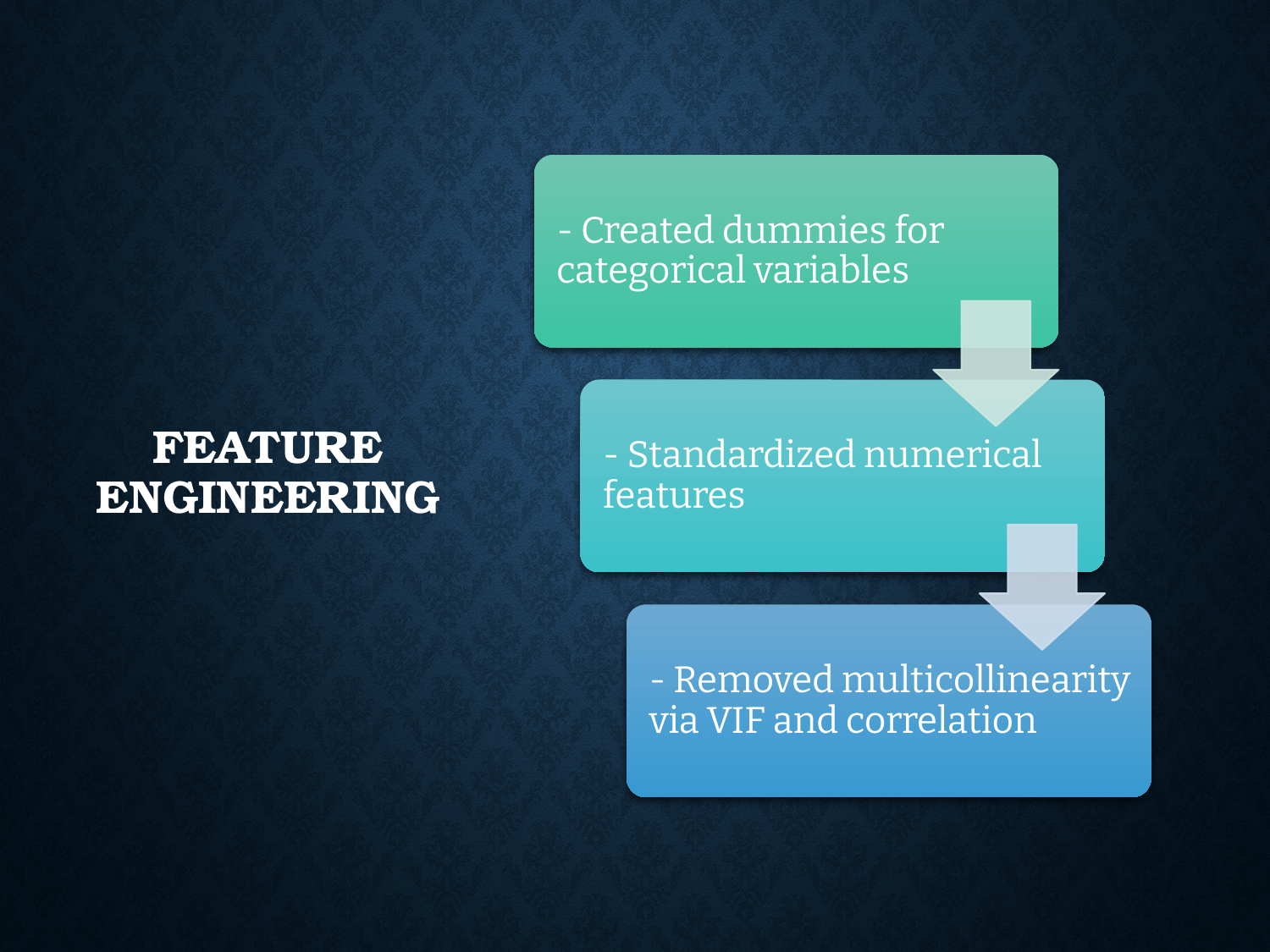

# Feature Engineering
- Created dummies for categorical variables
- Standardized numerical features
- Removed multicollinearity via VIF and correlation